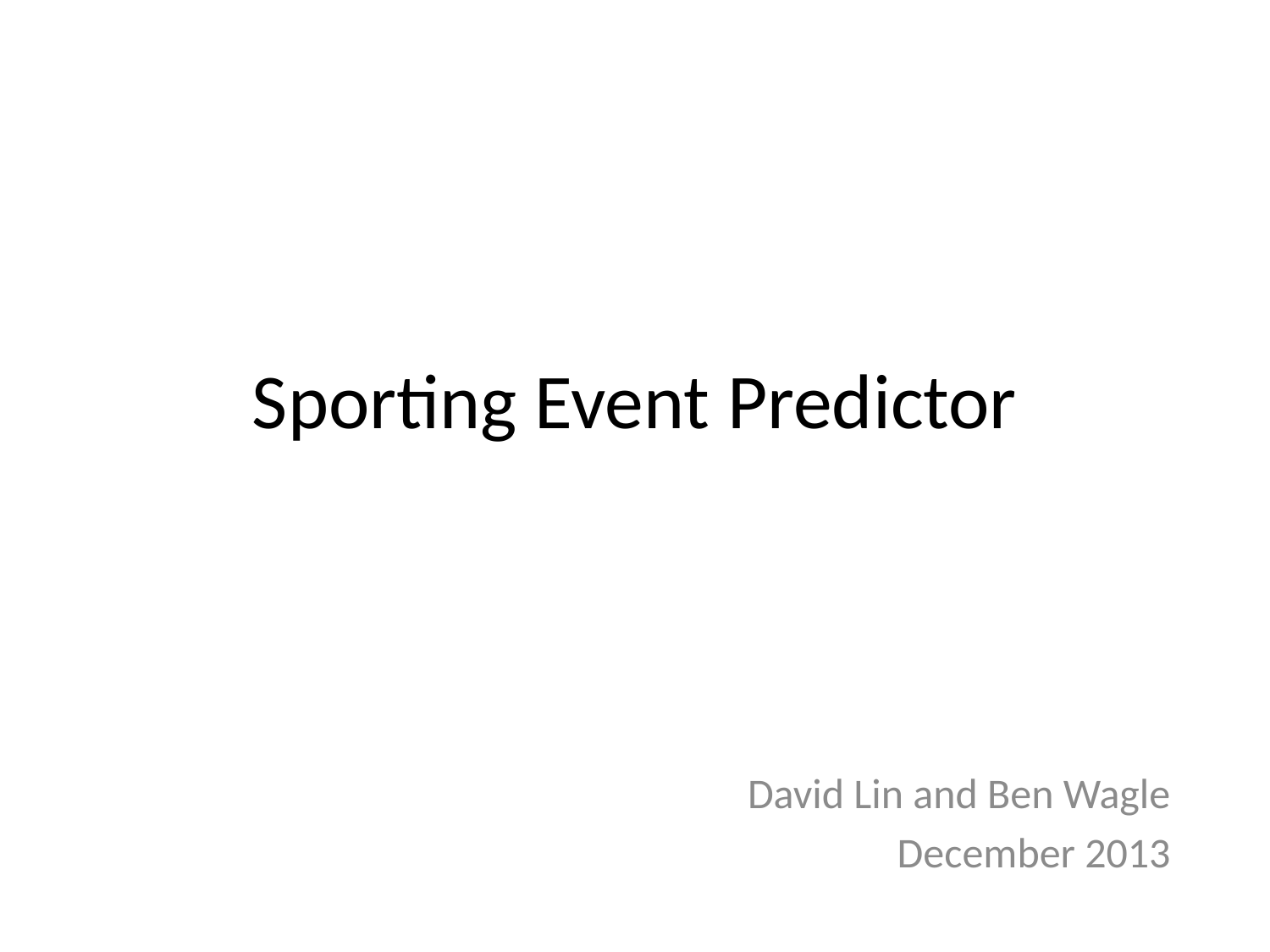

# Sporting Event Predictor
David Lin and Ben Wagle
December 2013